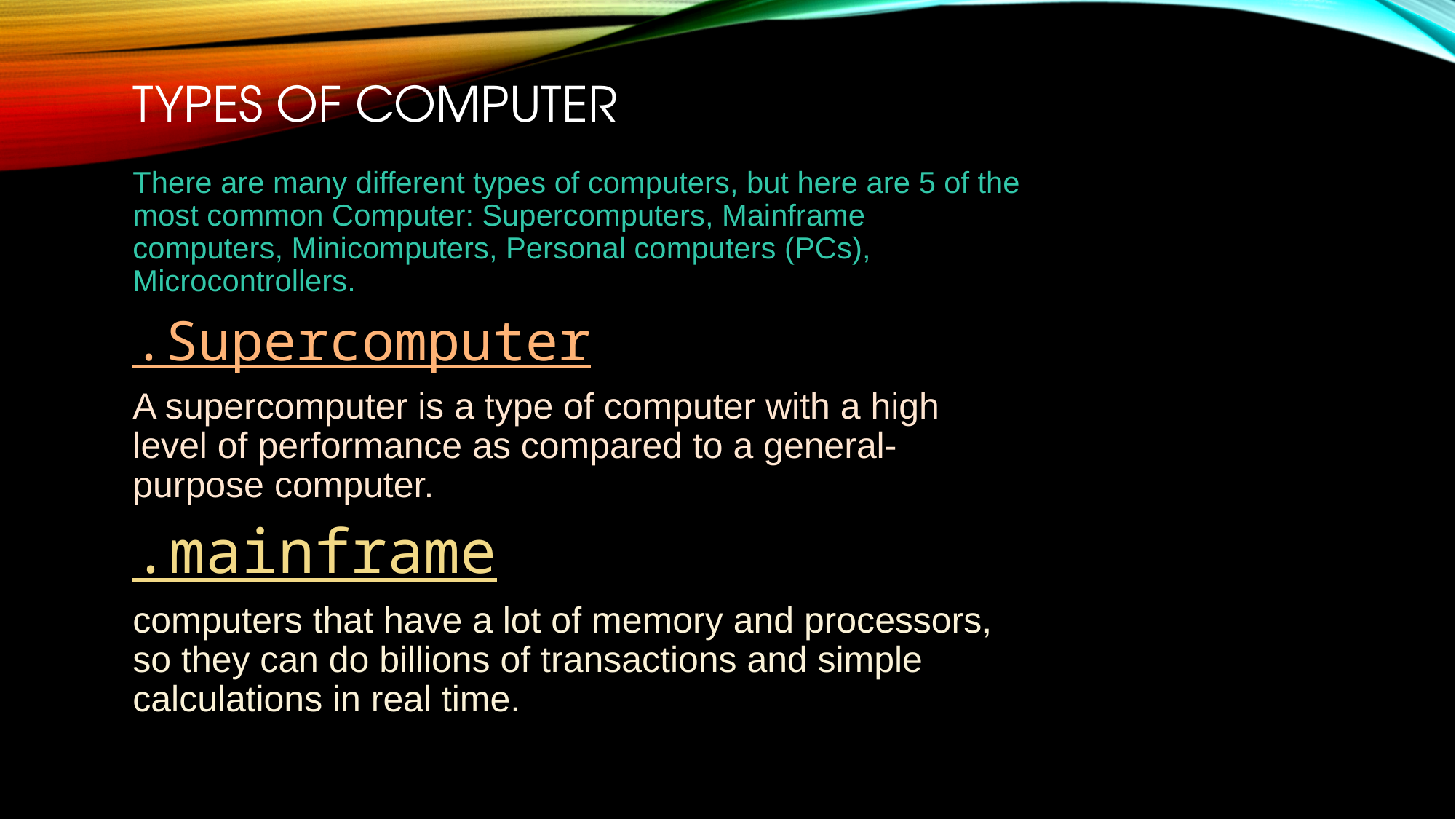

# Types of computer
There are many different types of computers, but here are 5 of the most common Computer: Supercomputers, Mainframe computers, Minicomputers, Personal computers (PCs), Microcontrollers.
.Supercomputer
A supercomputer is a type of computer with a high level of performance as compared to a general-purpose computer.
.mainframe
computers that have a lot of memory and processors, so they can do billions of transactions and simple calculations in real time.